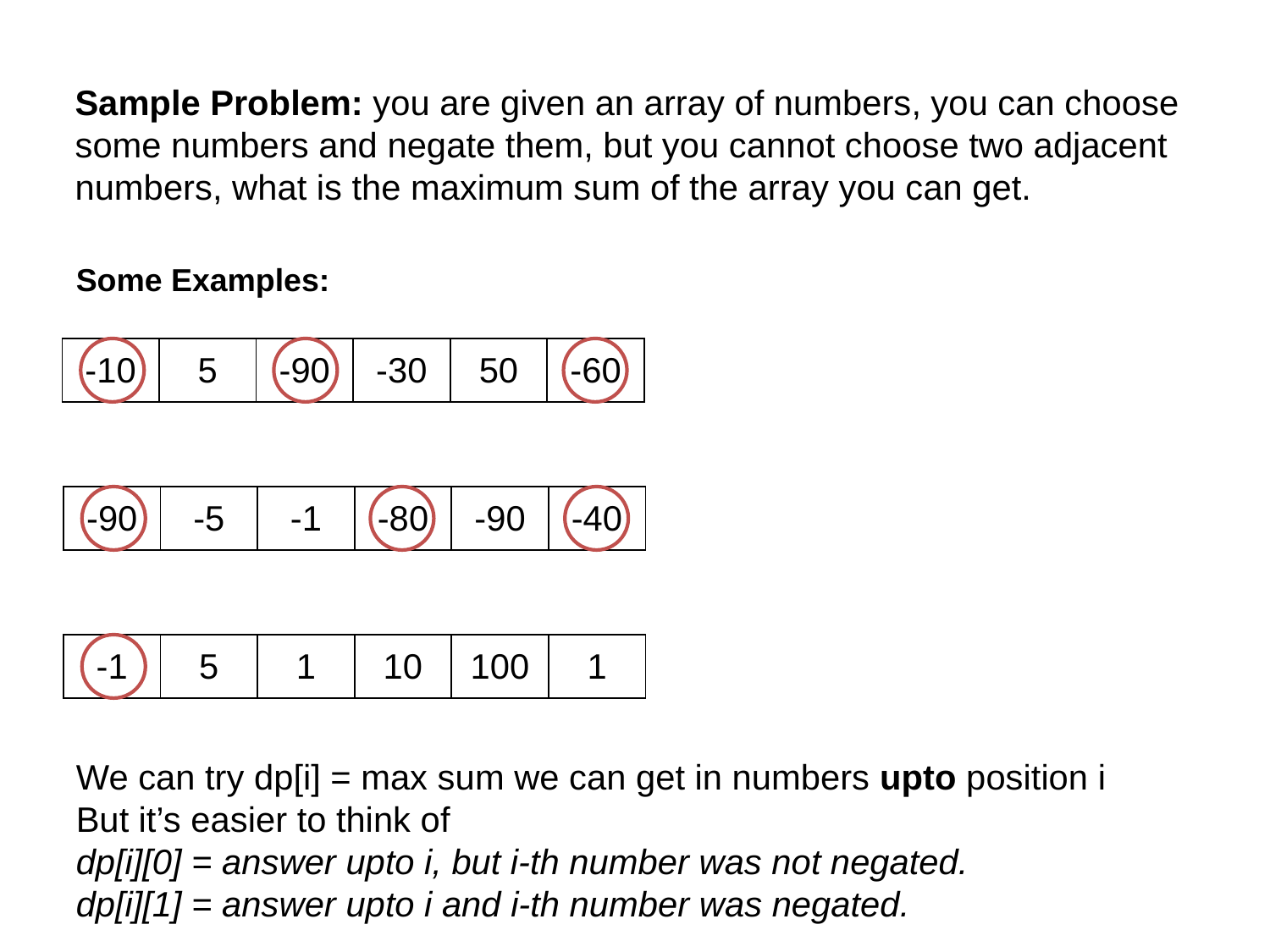

Sample Problem: you are given an array of numbers, you can choose some numbers and negate them, but you cannot choose two adjacent numbers, what is the maximum sum of the array you can get.

Some Examples:
| -10 | 5 | -90 | -30 | 50 | -60 |
| --- | --- | --- | --- | --- | --- |

| -90 | -5 | -1 | -80 | -90 | -40 |
| --- | --- | --- | --- | --- | --- |

| -1 | 5 | 1 | 10 | 100 | 1 |
| --- | --- | --- | --- | --- | --- |

We can try dp[i] = max sum we can get in numbers upto position i
But it’s easier to think of
dp[i][0] = answer upto i, but i-th number was not negated.
dp[i][1] = answer upto i and i-th number was negated.